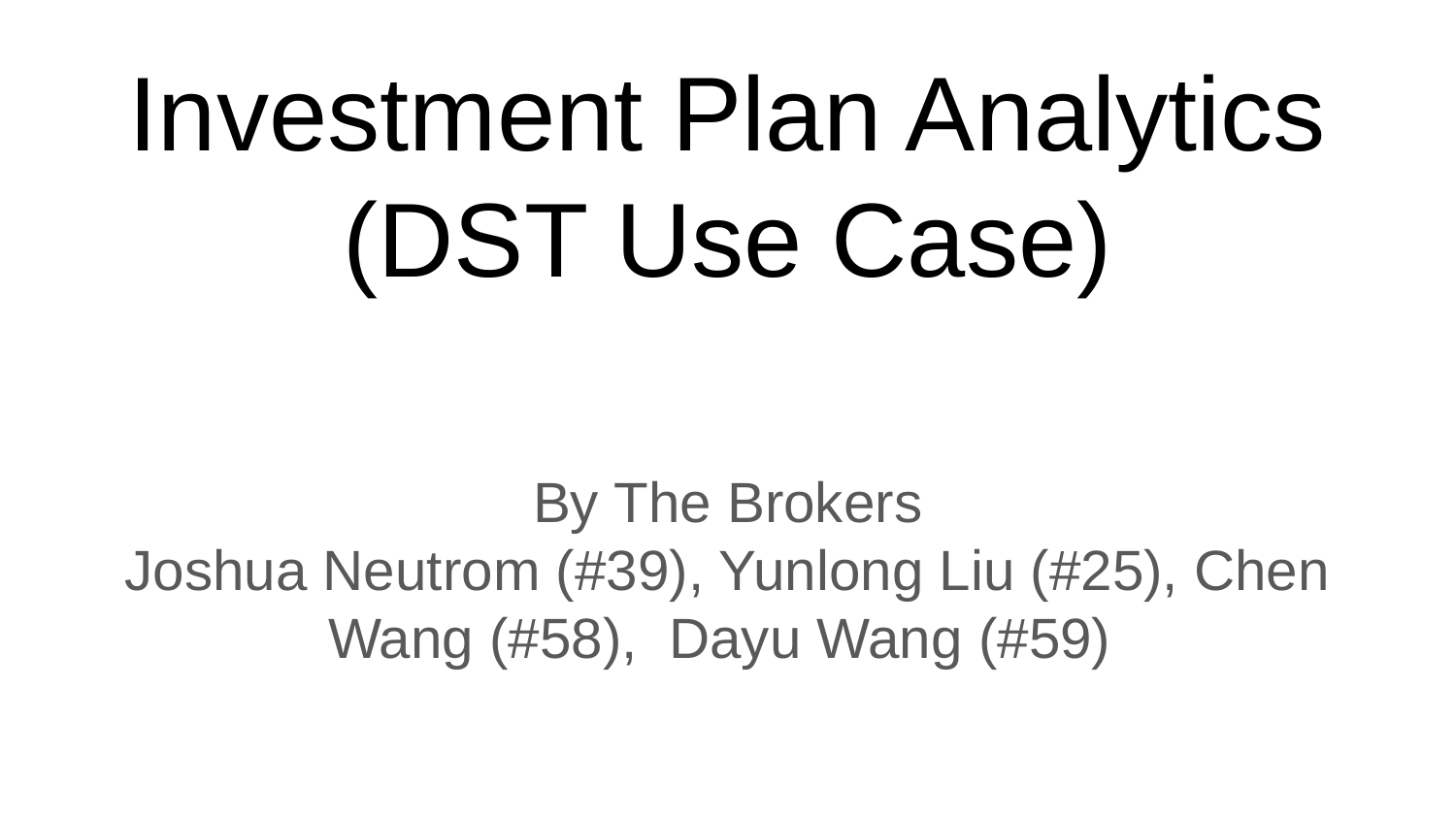

# Investment Plan Analytics (DST Use Case)
By The Brokers
Joshua Neutrom (#39), Yunlong Liu (#25), Chen Wang (#58),  Dayu Wang (#59)